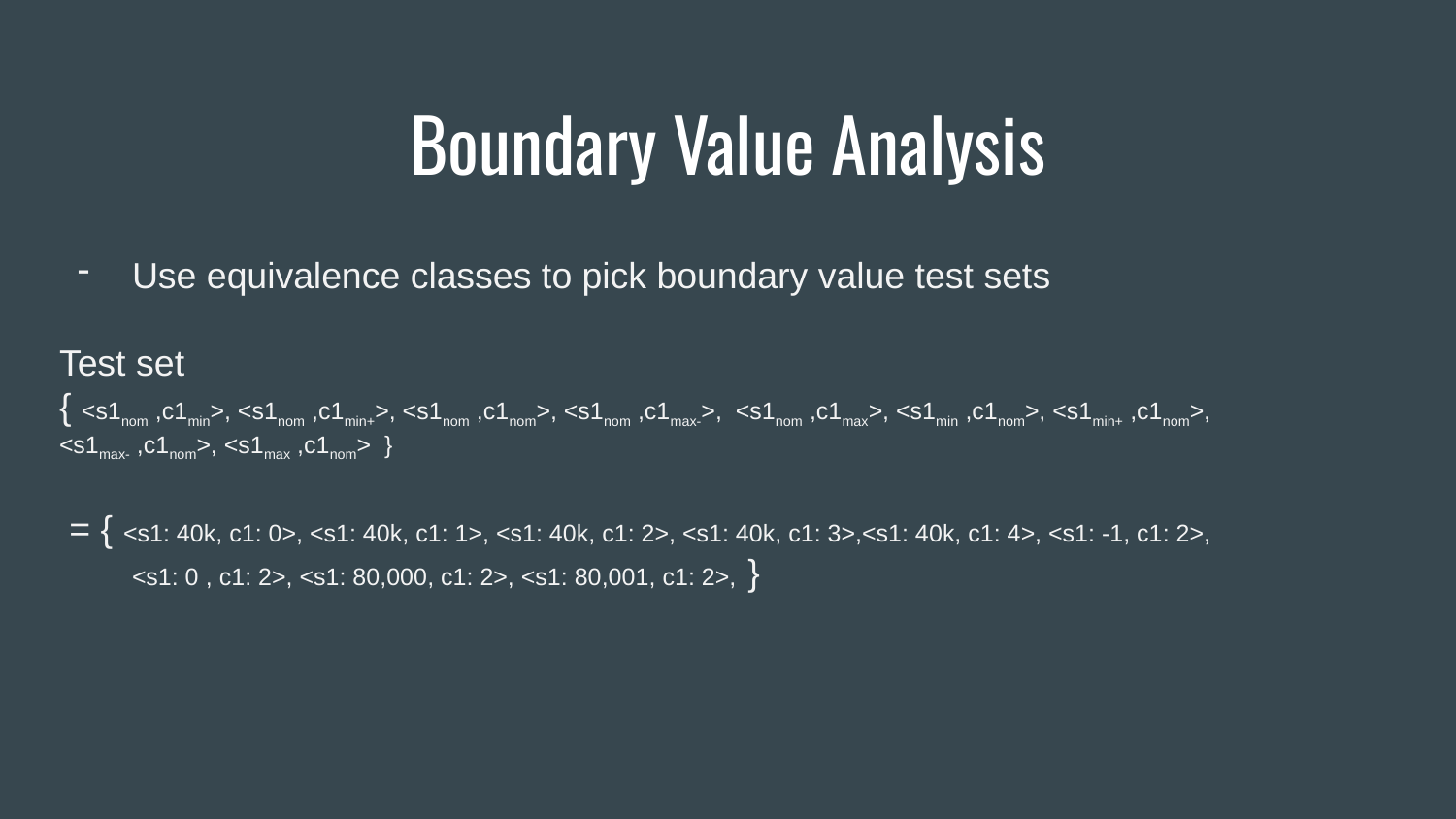

# Boundary Value Analysis
Use equivalence classes to pick boundary value test sets

Test set
{ <s1nom ,c1min>, <s1nom ,c1min+>, <s1nom ,c1nom>, <s1nom ,c1max->,  <s1nom ,c1max>, <s1min ,c1nom>, <s1min+ ,c1nom>,          <s1max- ,c1nom>, <s1max ,c1nom>  }

 = { <s1: 40k, c1: 0>, <s1: 40k, c1: 1>, <s1: 40k, c1: 2>, <s1: 40k, c1: 3>,<s1: 40k, c1: 4>, <s1: -1, c1: 2>,
<s1: 0 , c1: 2>, <s1: 80,000, c1: 2>, <s1: 80,001, c1: 2>, }